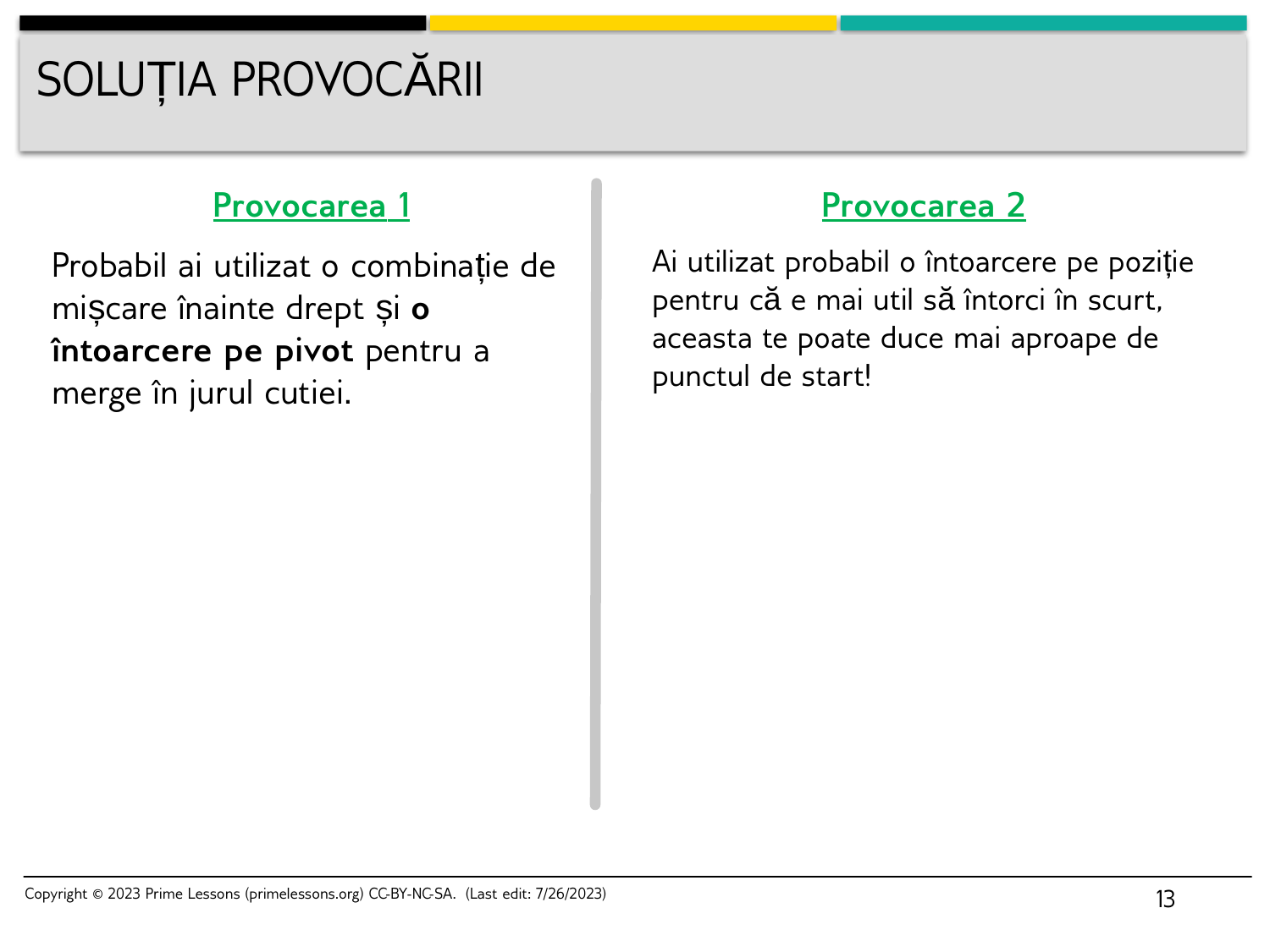

# Soluția provocării
Provocarea 1
Probabil ai utilizat o combinație de mișcare înainte drept și o întoarcere pe pivot pentru a merge în jurul cutiei.
Provocarea 2
Ai utilizat probabil o întoarcere pe poziție pentru că e mai util să întorci în scurt, aceasta te poate duce mai aproape de punctul de start!
13
Copyright © 2023 Prime Lessons (primelessons.org) CC-BY-NC-SA.  (Last edit: 7/26/2023)